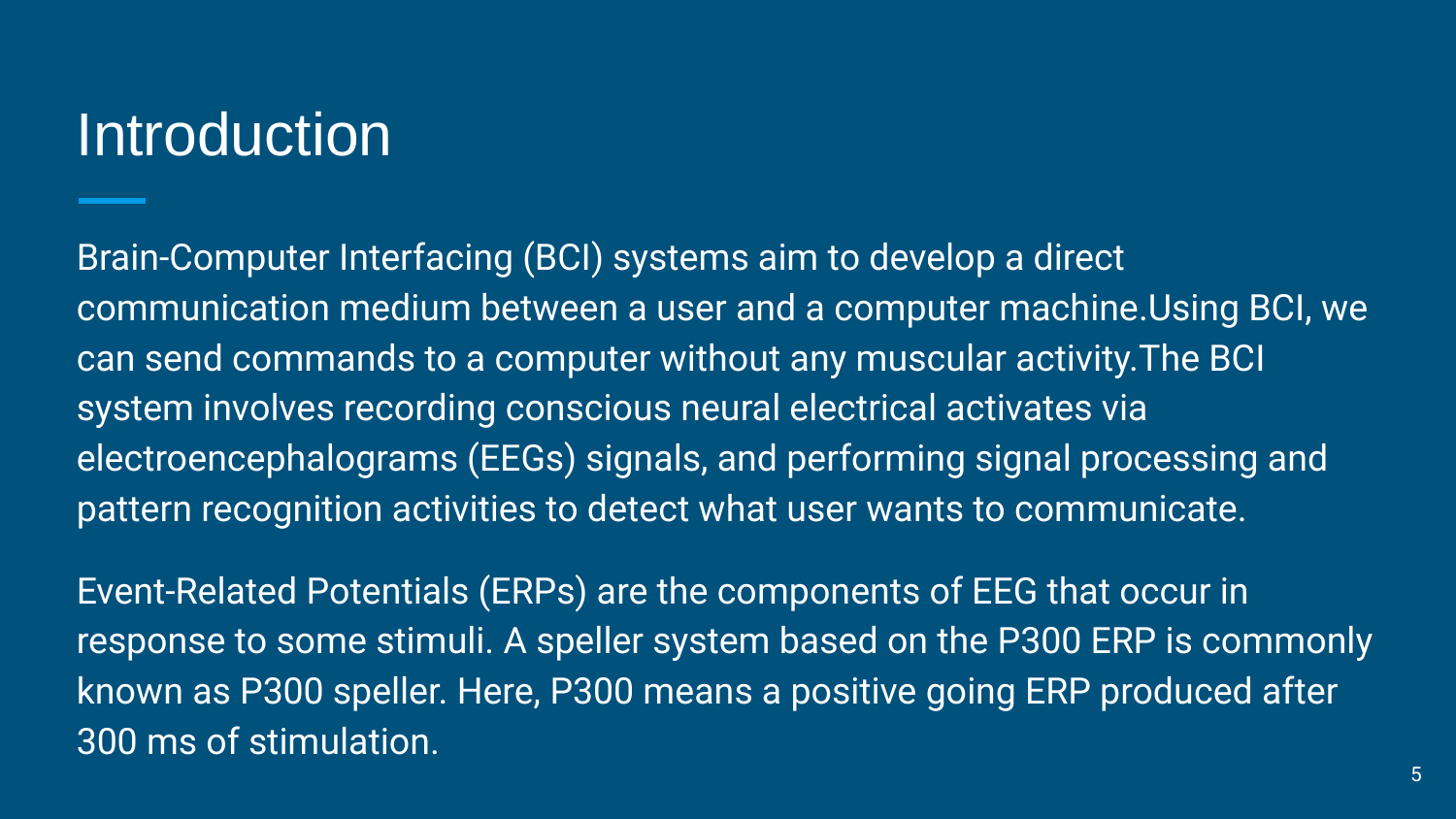

# Introduction
Brain-Computer Interfacing (BCI) systems aim to develop a direct communication medium between a user and a computer machine.Using BCI, we can send commands to a computer without any muscular activity.The BCI system involves recording conscious neural electrical activates via electroencephalograms (EEGs) signals, and performing signal processing and pattern recognition activities to detect what user wants to communicate.
Event-Related Potentials (ERPs) are the components of EEG that occur in response to some stimuli. A speller system based on the P300 ERP is commonly known as P300 speller. Here, P300 means a positive going ERP produced after 300 ms of stimulation.
5